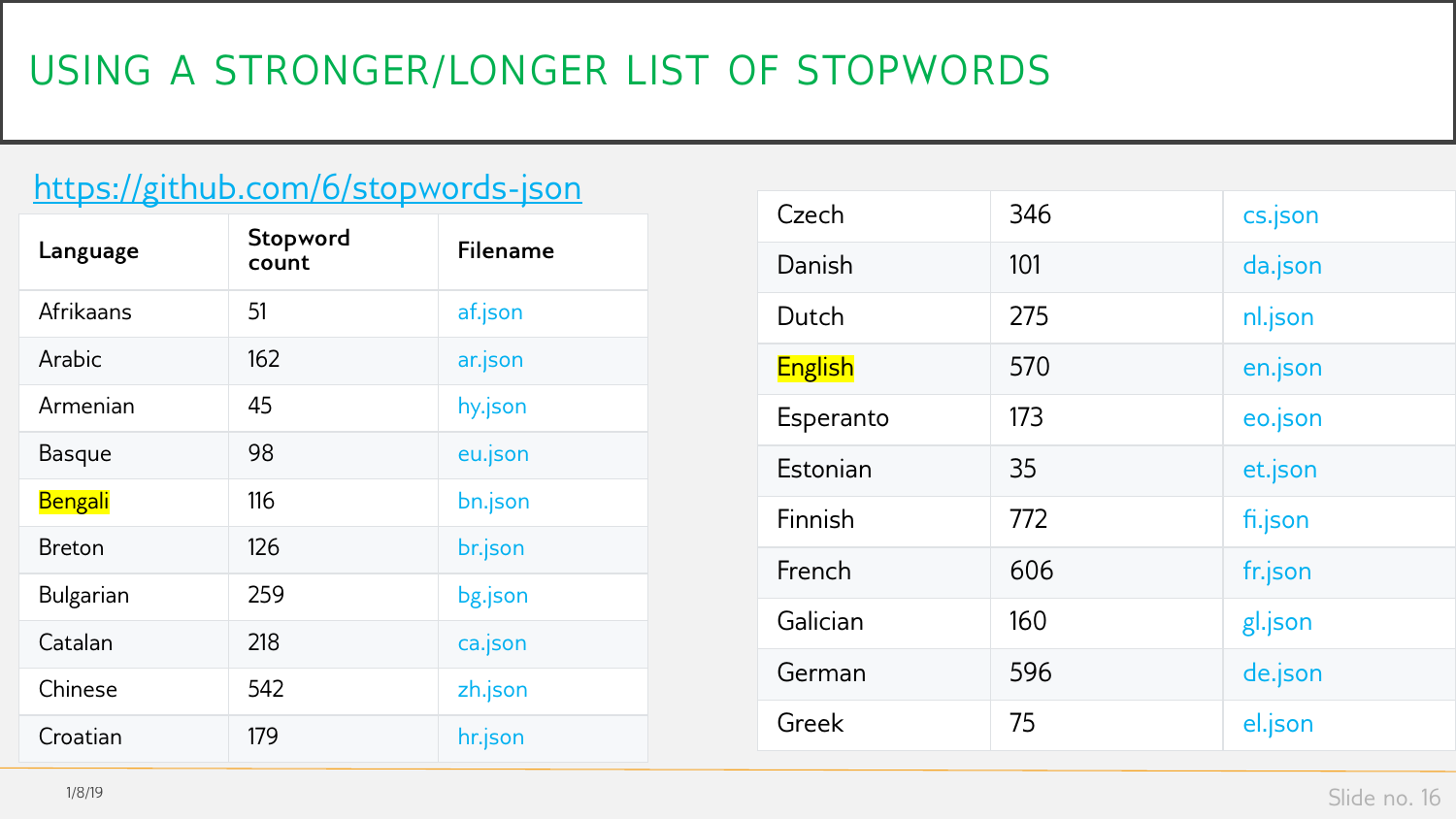

# Using a stronger/longer list of stopwords
https://github.com/6/stopwords-json

| Czech | 346 | cs.json |
| --- | --- | --- |
| Danish | 101 | da.json |
| Dutch | 275 | nl.json |
| English | 570 | en.json |
| Esperanto | 173 | eo.json |
| Estonian | 35 | et.json |
| Finnish | 772 | fi.json |
| French | 606 | fr.json |
| Galician | 160 | gl.json |
| German | 596 | de.json |
| Greek | 75 | el.json |
| Language | Stopword count | Filename |
| --- | --- | --- |
| Afrikaans | 51 | af.json |
| Arabic | 162 | ar.json |
| Armenian | 45 | hy.json |
| Basque | 98 | eu.json |
| Bengali | 116 | bn.json |
| Breton | 126 | br.json |
| Bulgarian | 259 | bg.json |
| Catalan | 218 | ca.json |
| Chinese | 542 | zh.json |
| Croatian | 179 | hr.json |
1/8/19
Slide no. 16